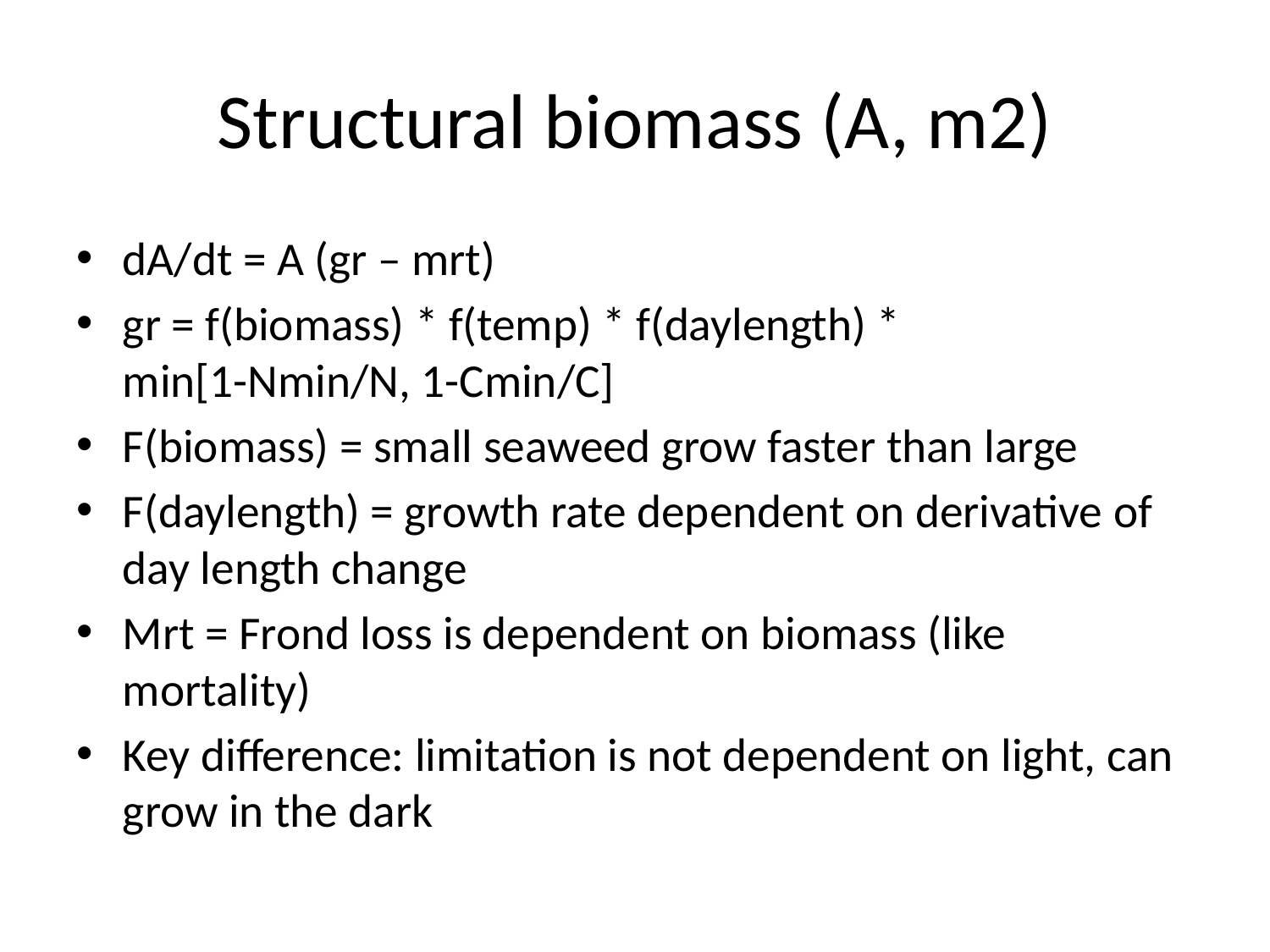

# Structural biomass (A, m2)
dA/dt = A (gr – mrt)
gr = f(biomass) * f(temp) * f(daylength) * min[1-Nmin/N, 1-Cmin/C]
F(biomass) = small seaweed grow faster than large
F(daylength) = growth rate dependent on derivative of day length change
Mrt = Frond loss is dependent on biomass (like mortality)
Key difference: limitation is not dependent on light, can grow in the dark